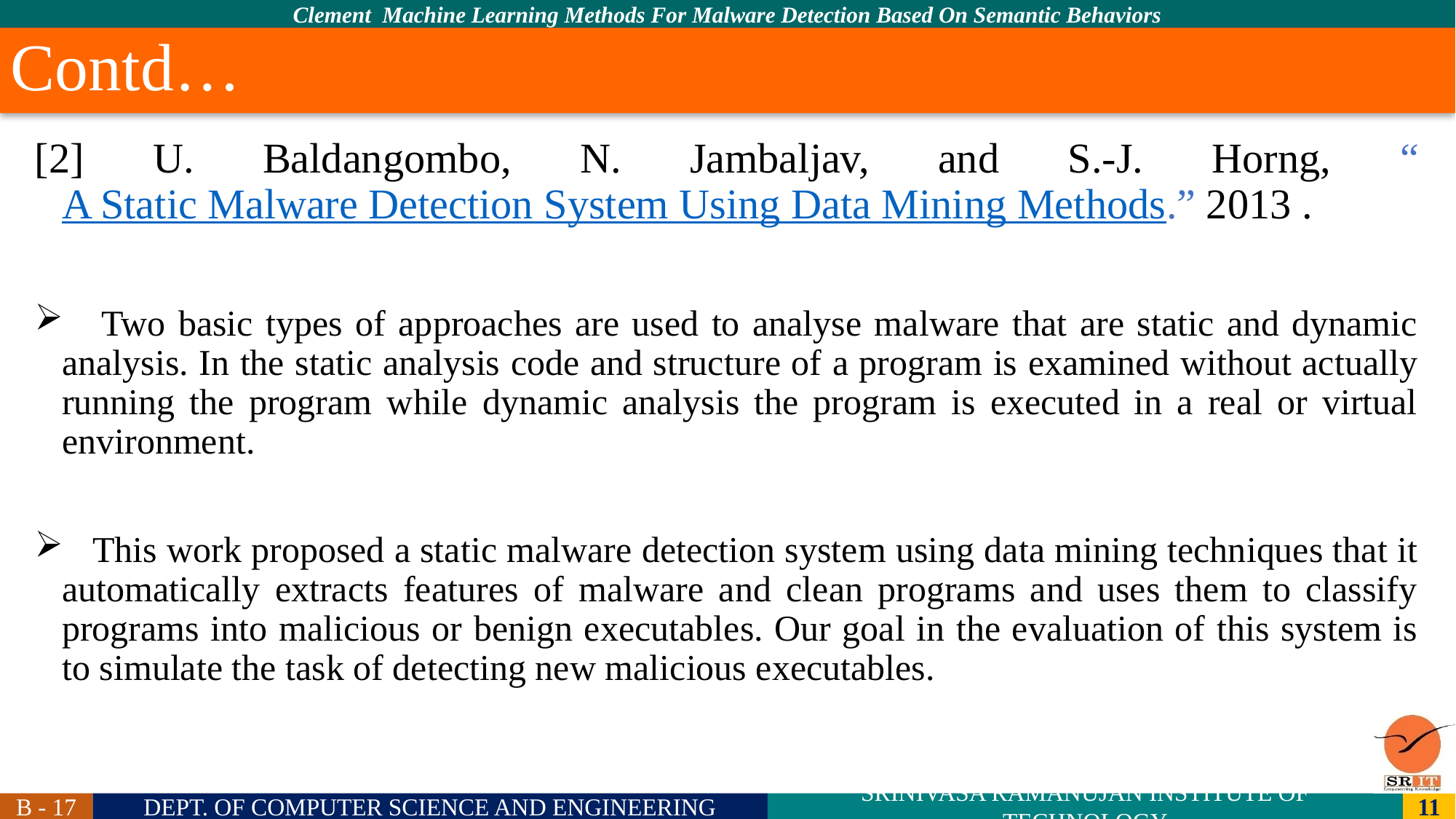

# Contd…
[2] U. Baldangombo, N. Jambaljav, and S.-J. Horng, “A Static Malware Detection System Using Data Mining Methods.” 2013 .

   Two basic types of approaches are used to analyse malware that are static and dynamic analysis. In the static analysis code and structure of a program is examined without actually running the program while dynamic analysis the program is executed in a real or virtual environment.

   This work proposed a static malware detection system using data mining techniques that it automatically extracts features of malware and clean programs and uses them to classify programs into malicious or benign executables. Our goal in the evaluation of this system is to simulate the task of detecting new malicious executables.